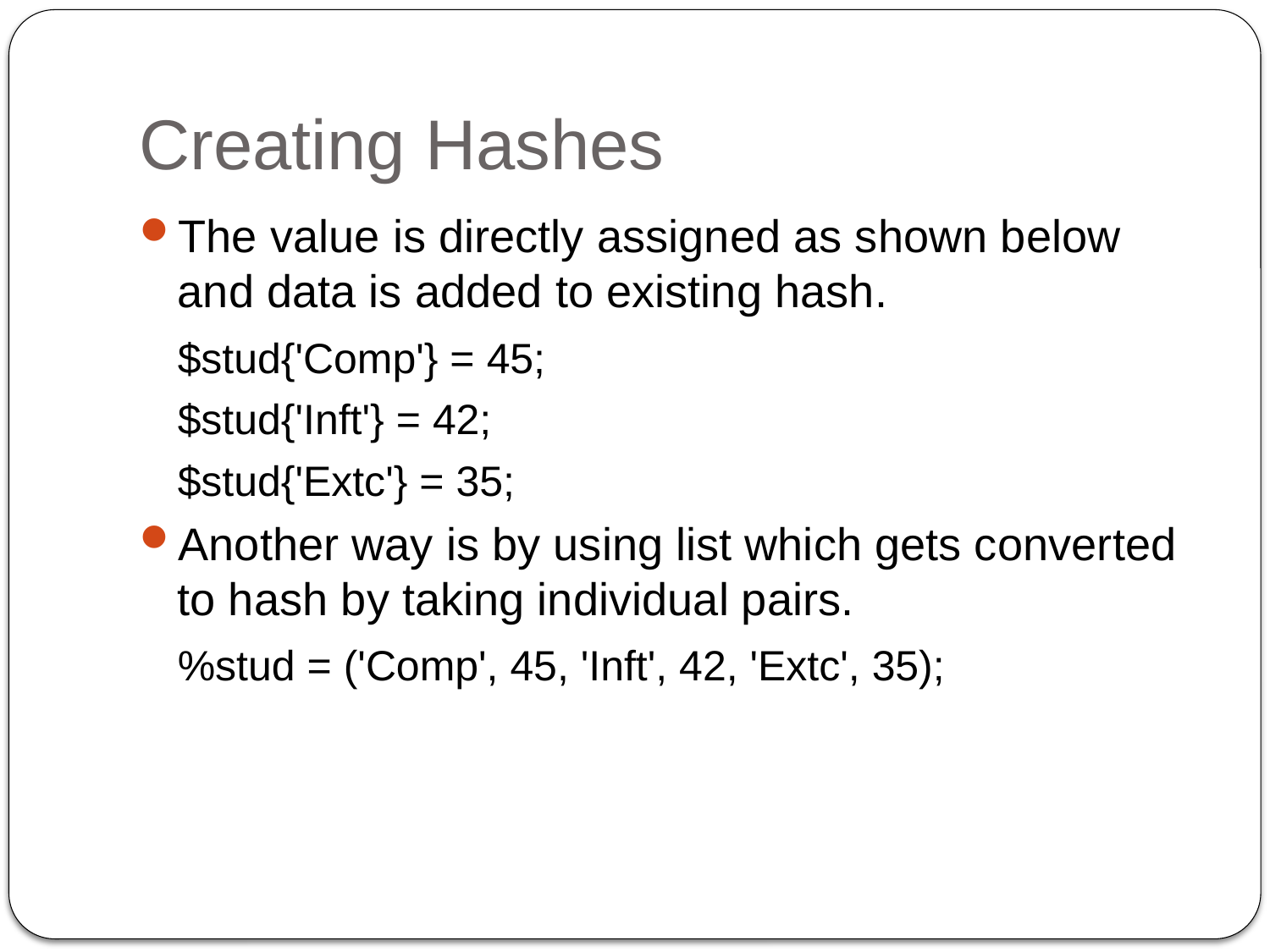

# Creating Hashes
The value is directly assigned as shown below and data is added to existing hash.
	$stud{'Comp'} = 45;
	$stud{'Inft'} = 42;
	$stud{'Extc'} = 35;
Another way is by using list which gets converted to hash by taking individual pairs.
	%stud = ('Comp', 45, 'Inft', 42, 'Extc', 35);